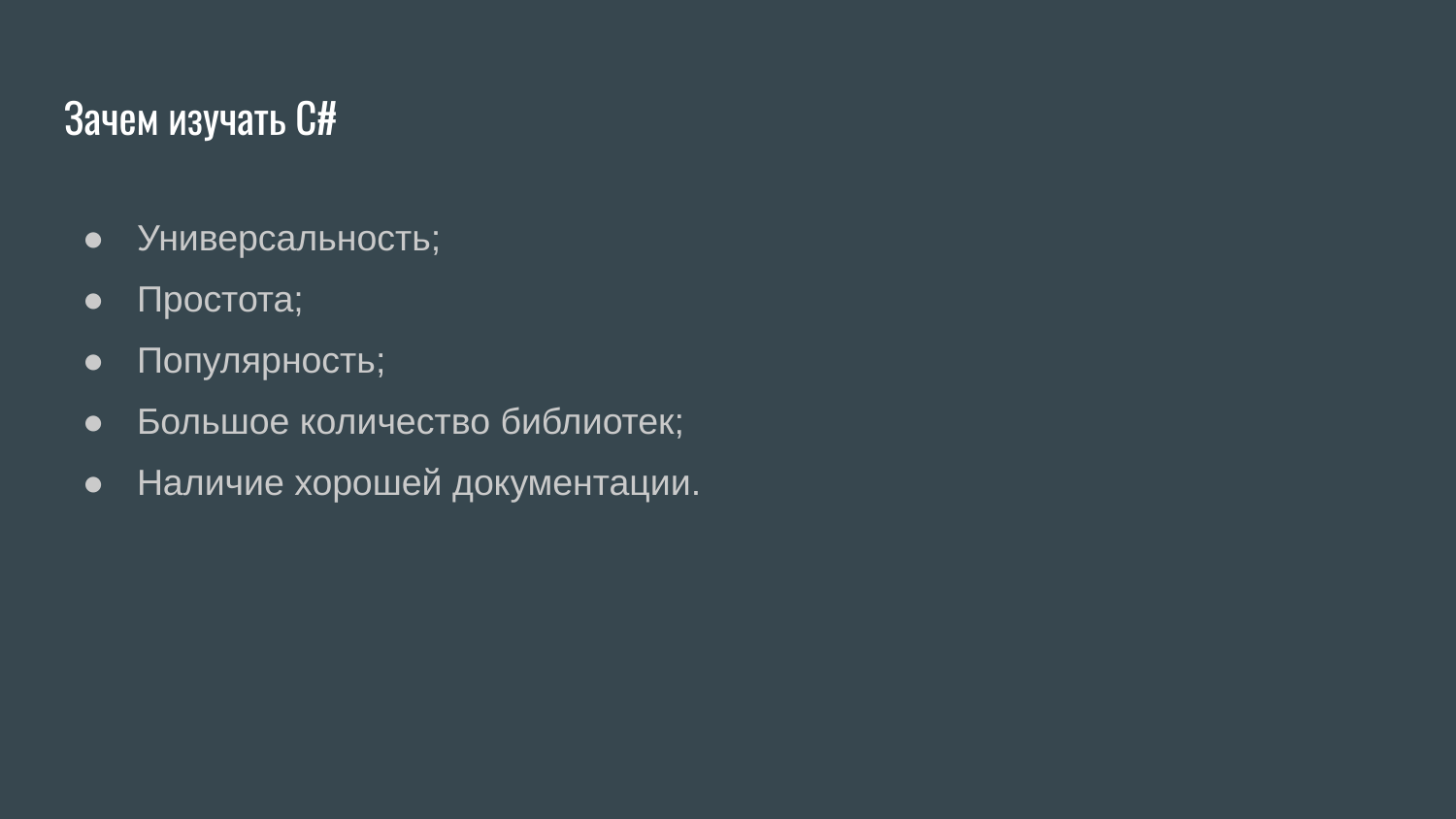

# Зачем изучать C#
Универсальность;
Простота;
Популярность;
Большое количество библиотек;
Наличие хорошей документации.